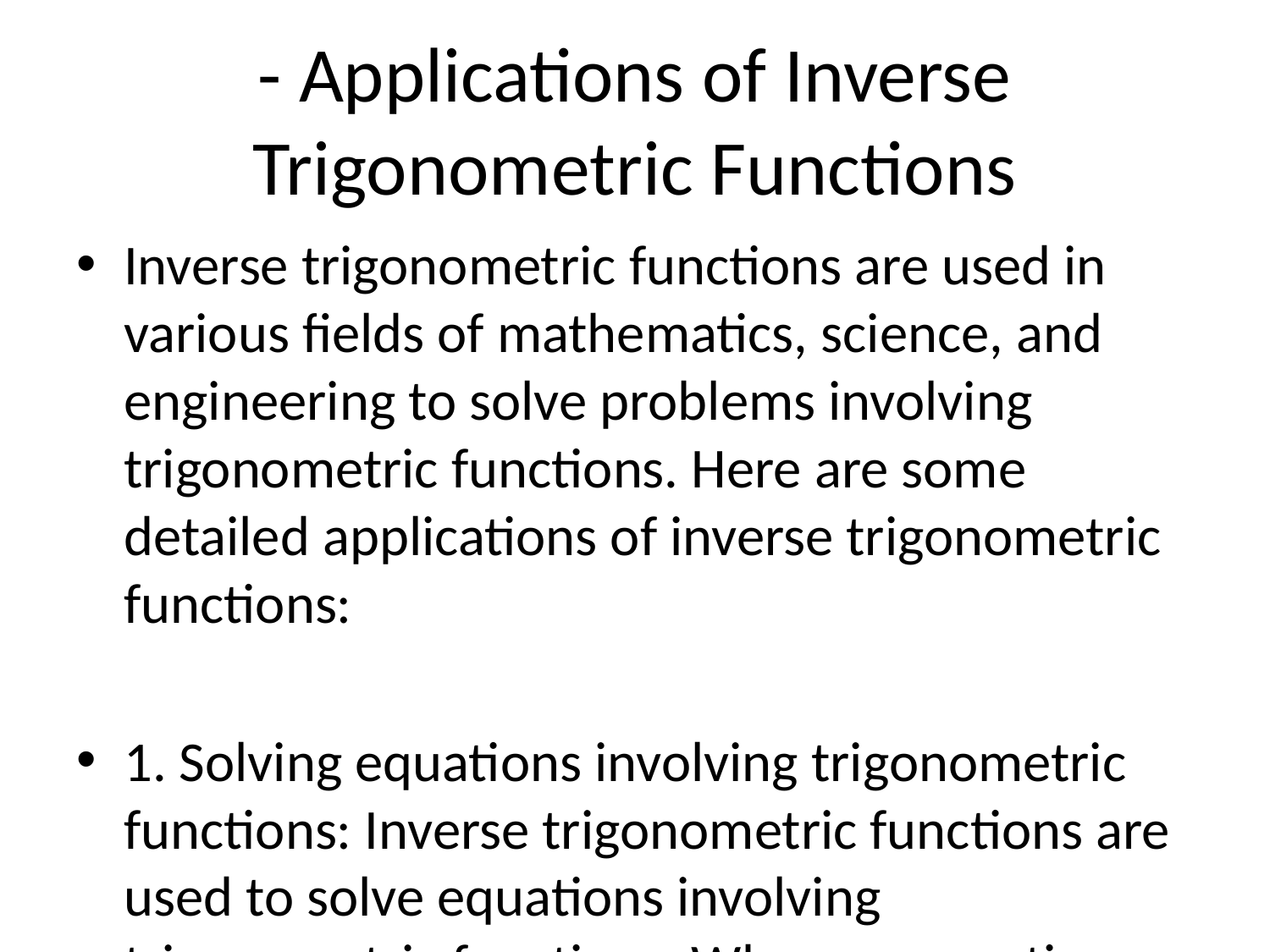

# - Applications of Inverse Trigonometric Functions
Inverse trigonometric functions are used in various fields of mathematics, science, and engineering to solve problems involving trigonometric functions. Here are some detailed applications of inverse trigonometric functions:

1. Solving equations involving trigonometric functions: Inverse trigonometric functions are used to solve equations involving trigonometric functions. When an equation involves trigonometric ratios and we need to find the angle, we can use the inverse trigonometric functions to find the angle that satisfies the equation.

2. Finding angles in triangles: Inverse trigonometric functions are used to find unknown angles in triangles when the lengths of sides are given. By using inverse trigonometric functions such as arcsine, arccosine, and arctangent, we can find the missing angles in a triangle.

3. Determining heights and distances: Inverse trigonometric functions are used in surveying, physics, and navigation to determine heights and distances. By measuring angles and distances, inverse trigonometric functions can be used to calculate the height of buildings, distances between objects, and angles of elevation or depression.

4. Signal processing: Inverse trigonometric functions are used in signal processing to analyze and process signals in communication systems. By using inverse trigonometric functions, engineers can extract useful information from signals such as frequency, phase, and amplitude.

5. Calculus and integration: Inverse trigonometric functions play a crucial role in calculus and integration. They are used to integrate functions that involve trigonometric terms by using inverse trigonometric substitution techniques.

6. Engineering applications: Engineers use inverse trigonometric functions in various applications such as designing structures, calculating forces, and analyzing motion. In problems involving oscillations, vibrations, and waves, inverse trigonometric functions help in determining the behavior of the system.

7. Computer graphics and animation: Inverse trigonometric functions are widely used in computer graphics and animation to create realistic visual effects. By using inverse trigonometric functions, software developers can generate smooth animations, simulate realistic motion, and create 3D graphics.

8. Navigation and geolocation: Inverse trigonometric functions are used in navigation systems and geolocation services to determine the position of satellites, ships, aircraft, and vehicles. By using trigonometric functions inverses, accurate positioning and tracking can be achieved.

In conclusion, inverse trigonometric functions have diverse applications in mathematics, science, engineering, and technology. They are essential tools for solving problems involving angles, distances, signals, structures, animations, and more.